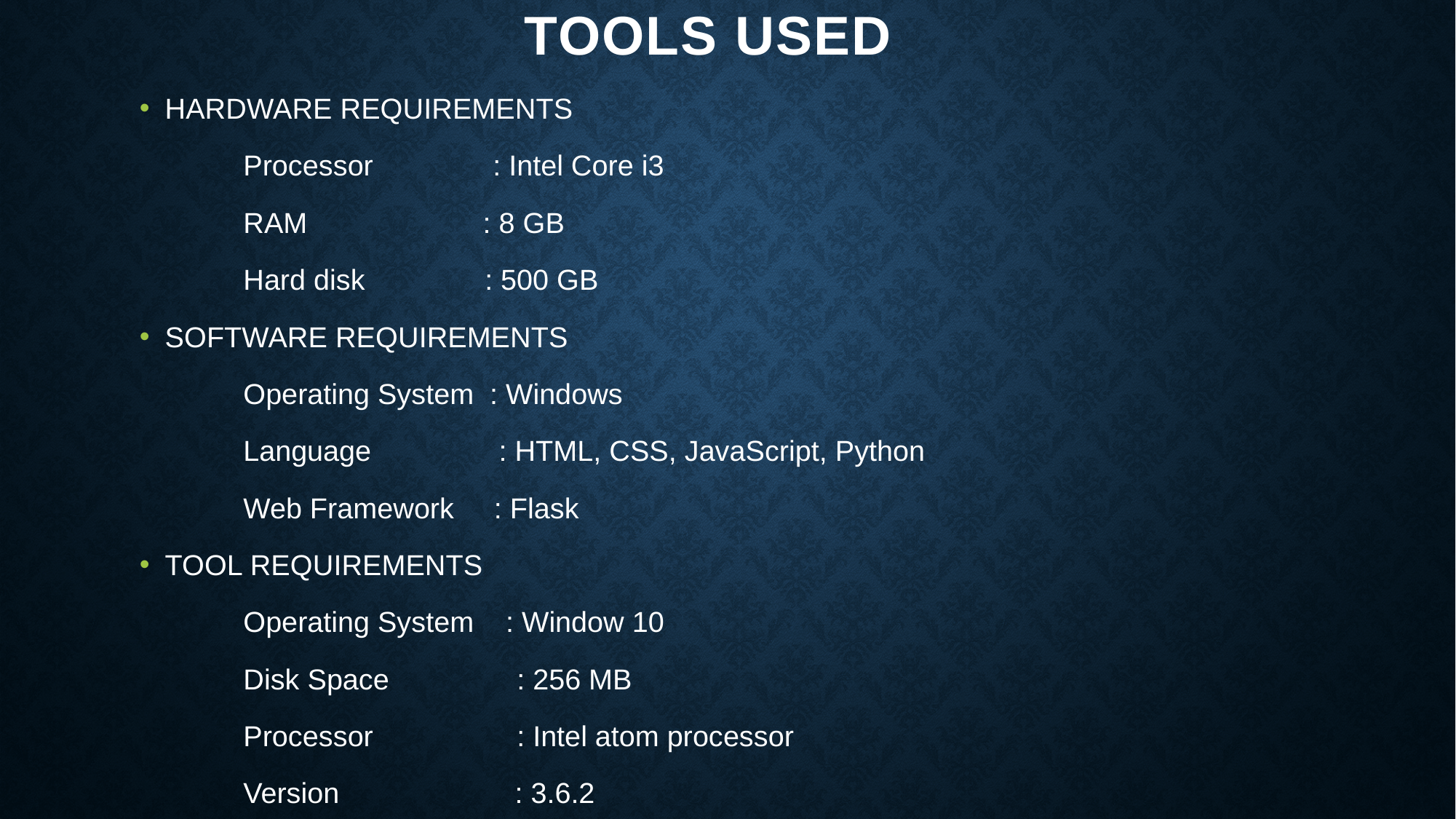

TOOLS USED
HARDWARE REQUIREMENTS
	Processor               : Intel Core i3
	RAM                      : 8 GB
	Hard disk               : 500 GB
SOFTWARE REQUIREMENTS
	Operating System  : Windows
	Language                : HTML, CSS, JavaScript, Python
	Web Framework     : Flask
TOOL REQUIREMENTS
	Operating System    : Window 10
	Disk Space                : 256 MB
	Processor                  : Intel atom processor
	Version                      : 3.6.2